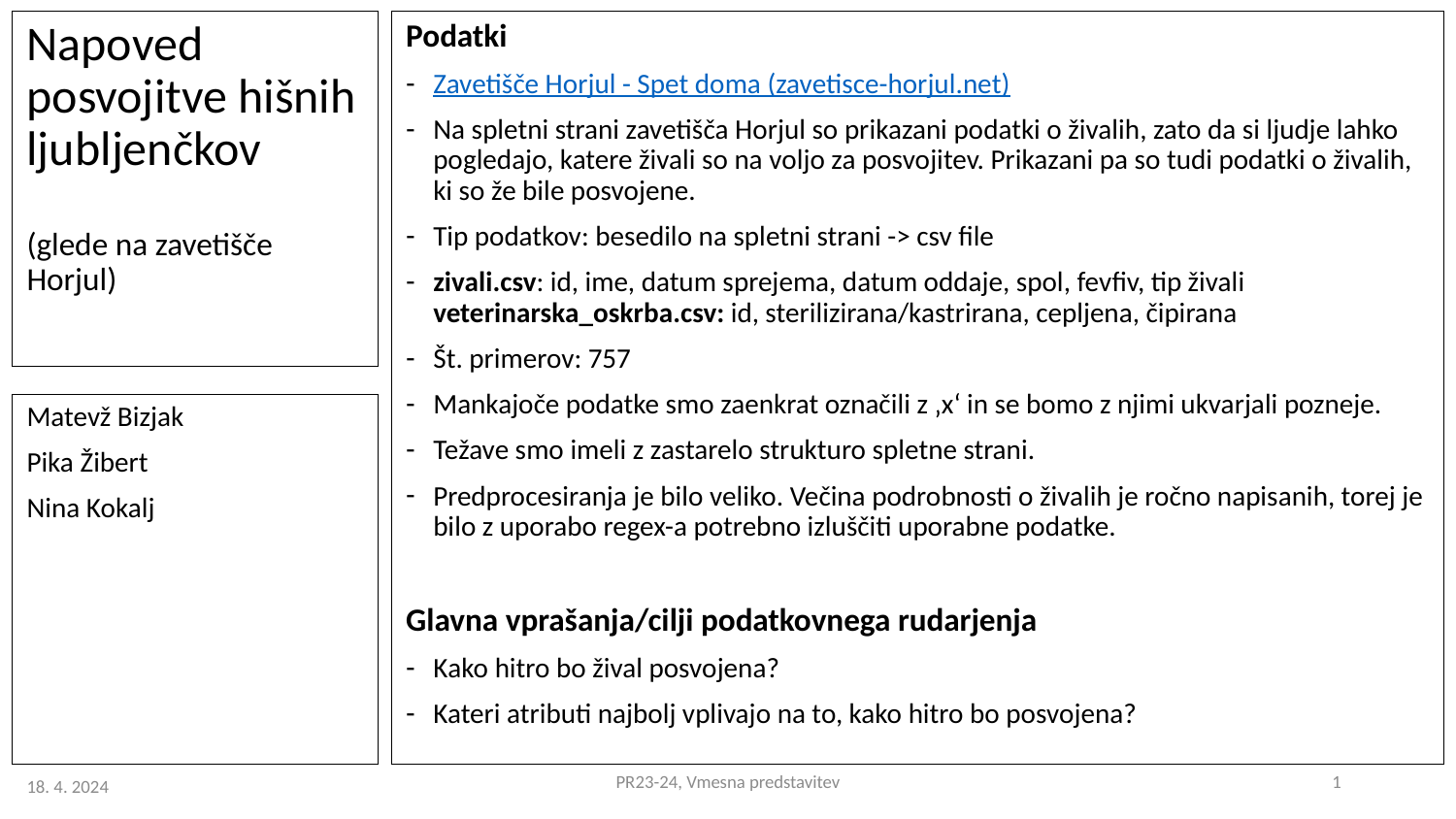

# Napoved posvojitve hišnih ljubljenčkov (glede na zavetišče Horjul)
Podatki
Zavetišče Horjul - Spet doma (zavetisce-horjul.net)
Na spletni strani zavetišča Horjul so prikazani podatki o živalih, zato da si ljudje lahko pogledajo, katere živali so na voljo za posvojitev. Prikazani pa so tudi podatki o živalih, ki so že bile posvojene.
Tip podatkov: besedilo na spletni strani -> csv file
zivali.csv: id, ime, datum sprejema, datum oddaje, spol, fevfiv, tip živali   veterinarska_oskrba.csv: id, sterilizirana/kastrirana, cepljena, čipirana
Št. primerov: 757
Mankajoče podatke smo zaenkrat označili z ‚x‘ in se bomo z njimi ukvarjali pozneje.
Težave smo imeli z zastarelo strukturo spletne strani.
Predprocesiranja je bilo veliko. Večina podrobnosti o živalih je ročno napisanih, torej je bilo z uporabo regex-a potrebno izluščiti uporabne podatke.

Glavna vprašanja/cilji podatkovnega rudarjenja
Kako hitro bo žival posvojena?
Kateri atributi najbolj vplivajo na to, kako hitro bo posvojena?
Matevž Bizjak
Pika Žibert
Nina Kokalj

PR23-24, Vmesna predstavitev
1
18. 4. 2024